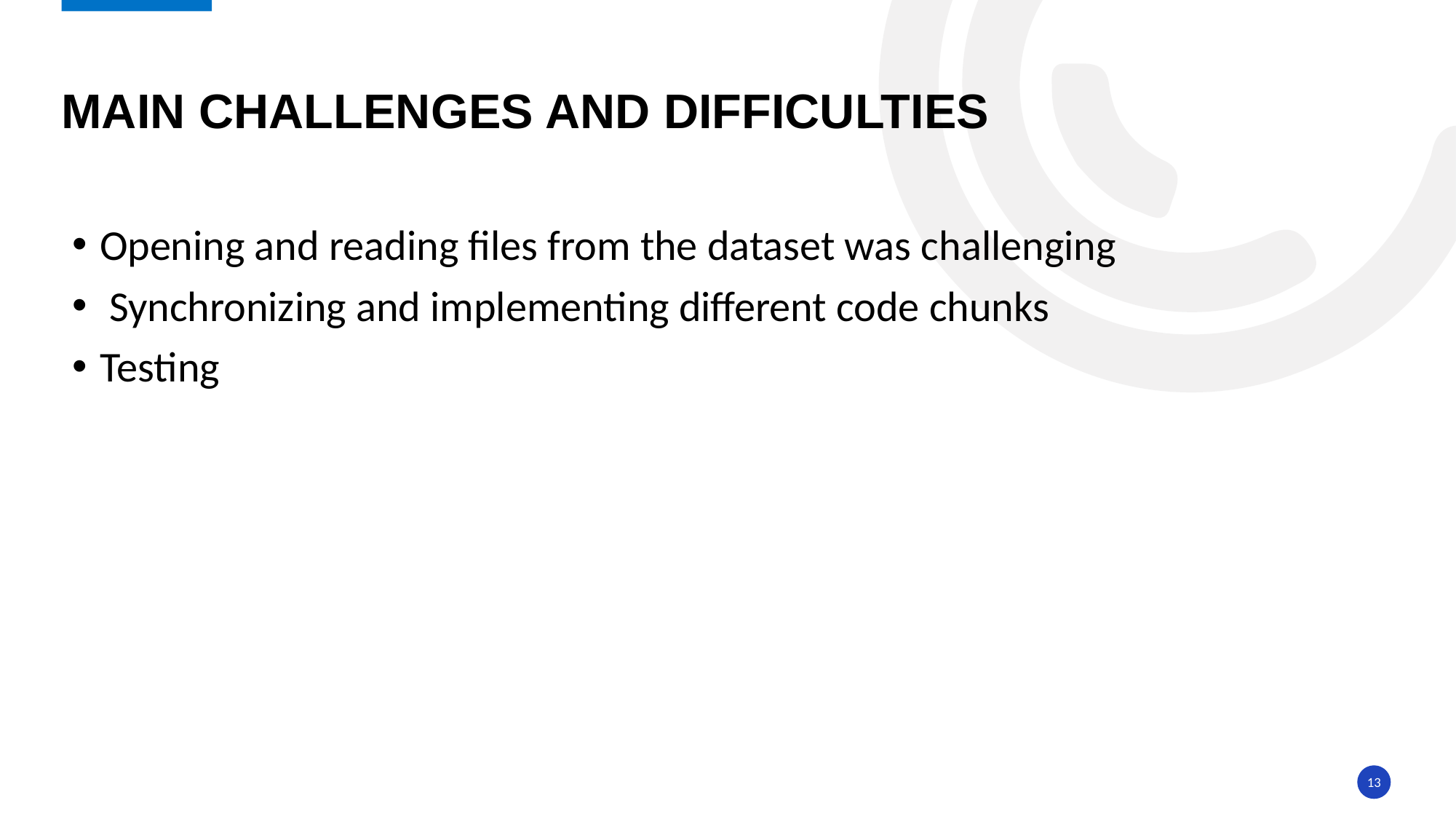

# MAIN CHALLENGES AND DIFFICULTIES
Opening and reading files from the dataset was challenging
 Synchronizing and implementing different code chunks
Testing

13